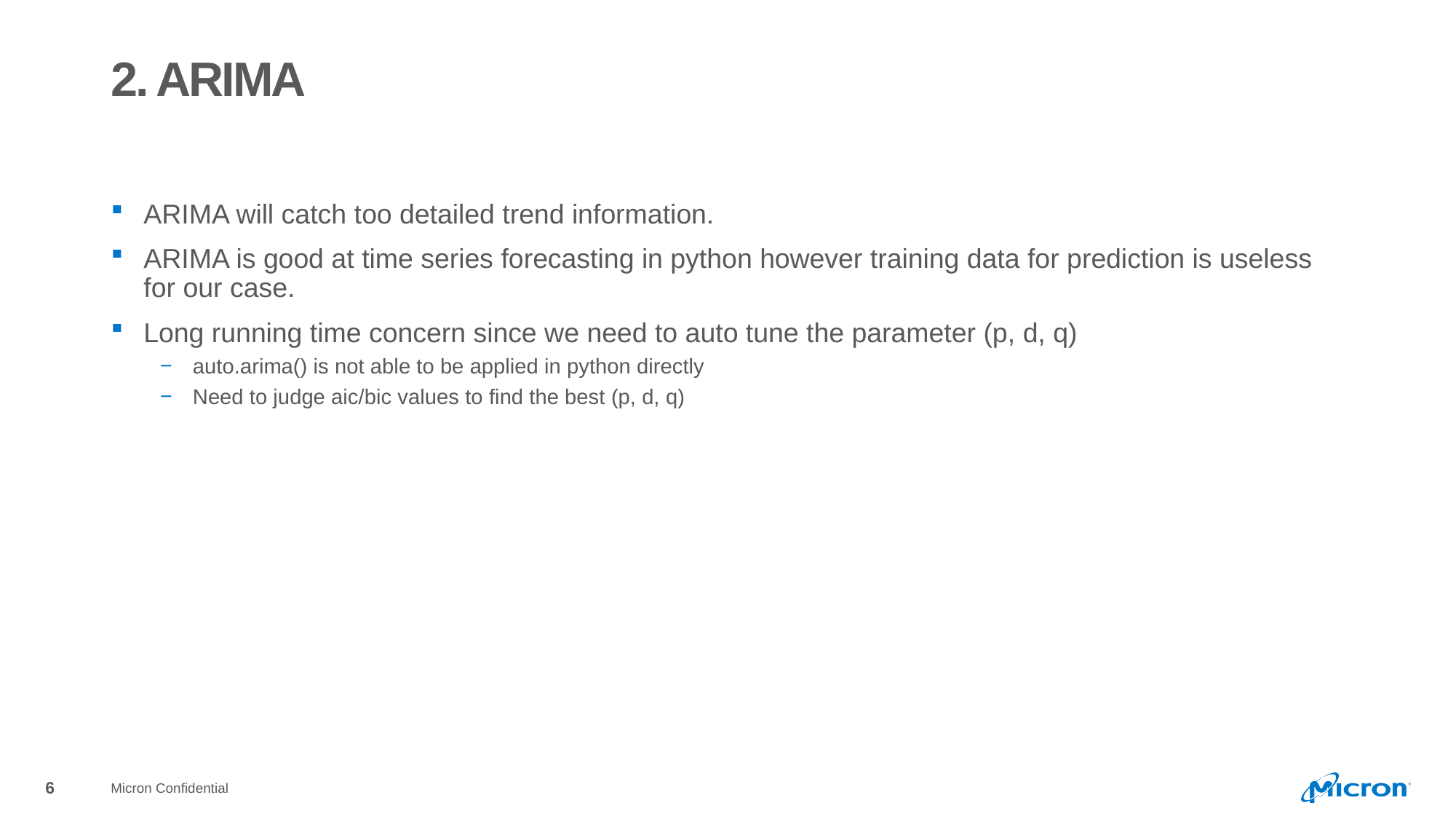

# 2. ARIMA

ARIMA will catch too detailed trend information.
ARIMA is good at time series forecasting in python however training data for prediction is useless for our case.
Long running time concern since we need to auto tune the parameter (p, d, q)
auto.arima() is not able to be applied in python directly
Need to judge aic/bic values to find the best (p, d, q)
Micron Confidential
6